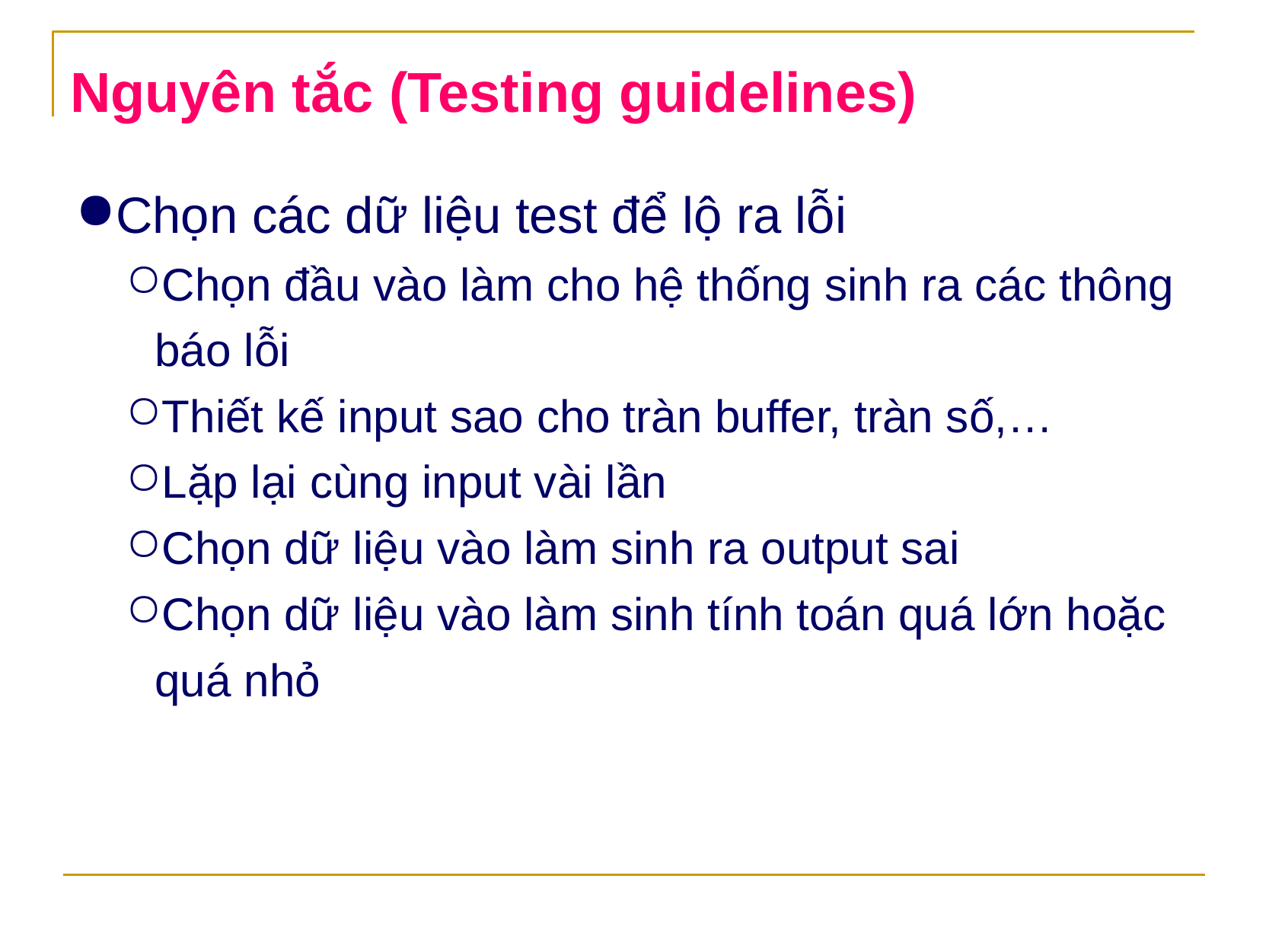

Nguyên tắc (Testing guidelines)
Chọn các dữ liệu test để lộ ra lỗi
Chọn đầu vào làm cho hệ thống sinh ra các thông báo lỗi
Thiết kế input sao cho tràn buffer, tràn số,…
Lặp lại cùng input vài lần
Chọn dữ liệu vào làm sinh ra output sai
Chọn dữ liệu vào làm sinh tính toán quá lớn hoặc quá nhỏ